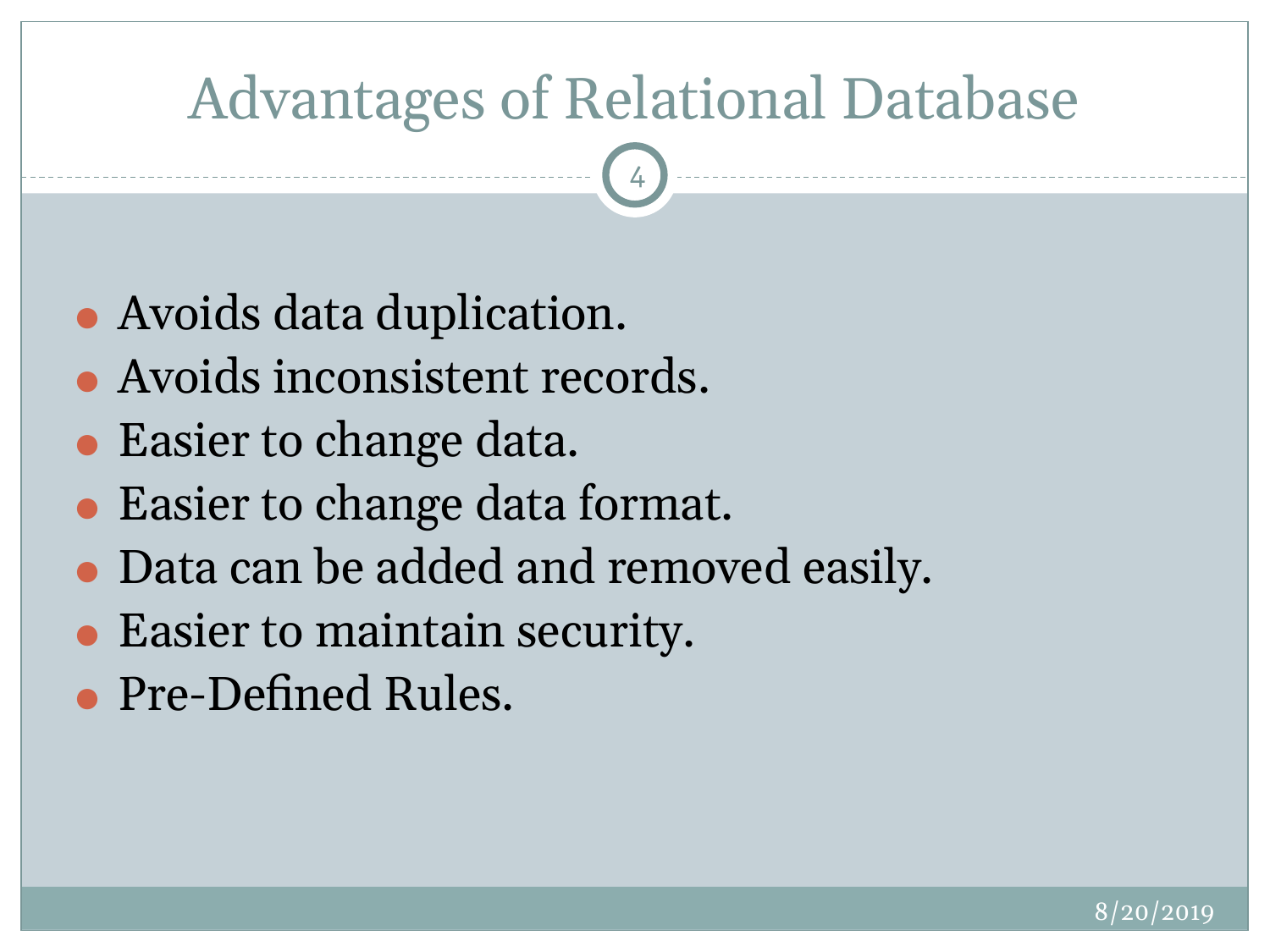

# Advantages of Relational Database
4

Avoids data duplication.
Avoids inconsistent records.
Easier to change data.
Easier to change data format.
Data can be added and removed easily.
Easier to maintain security.
Pre-Defined Rules.

8/20/2019